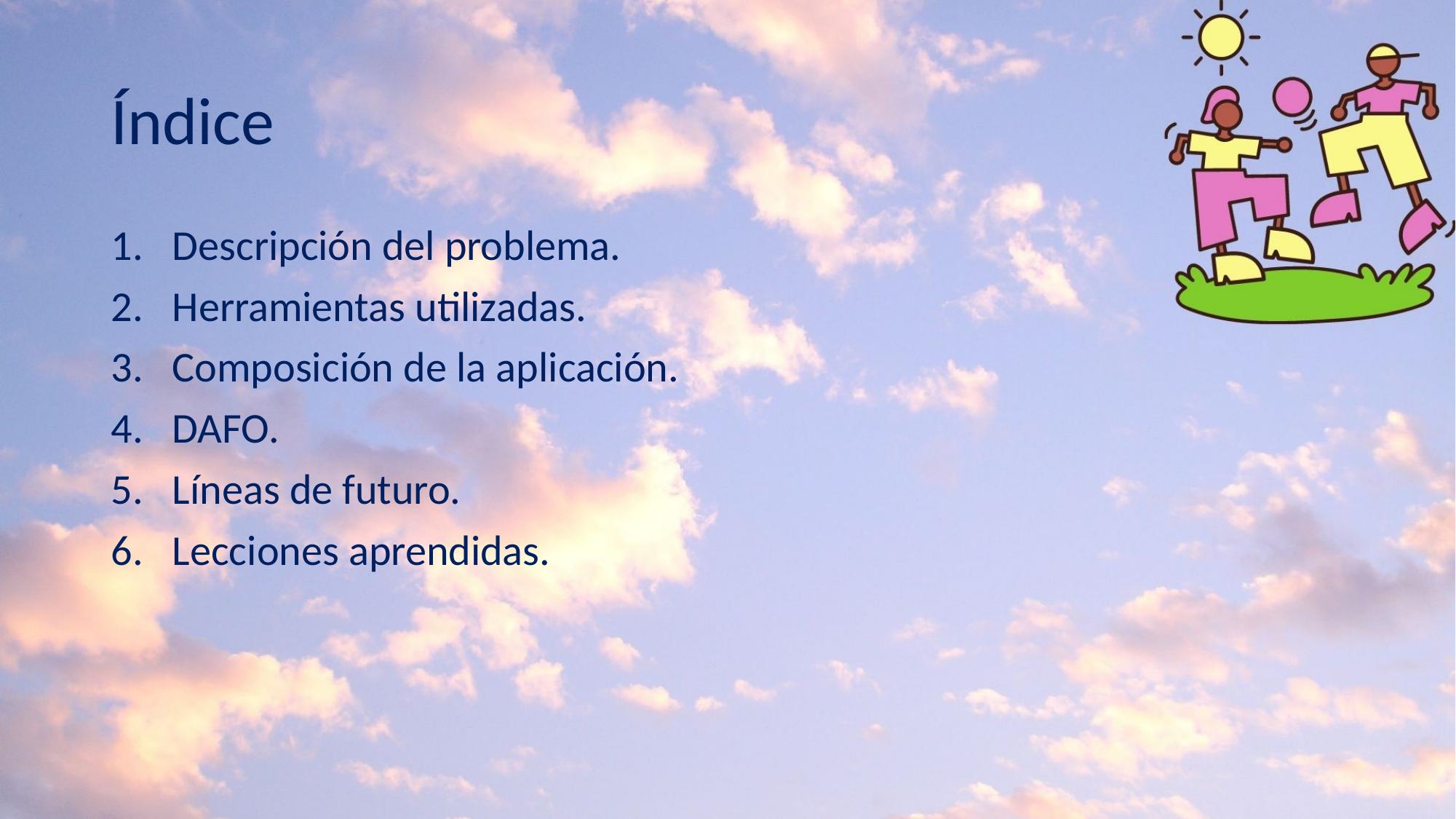

# Índice
Descripción del problema.
Herramientas utilizadas.
Composición de la aplicación.
DAFO.
Líneas de futuro.
Lecciones aprendidas.